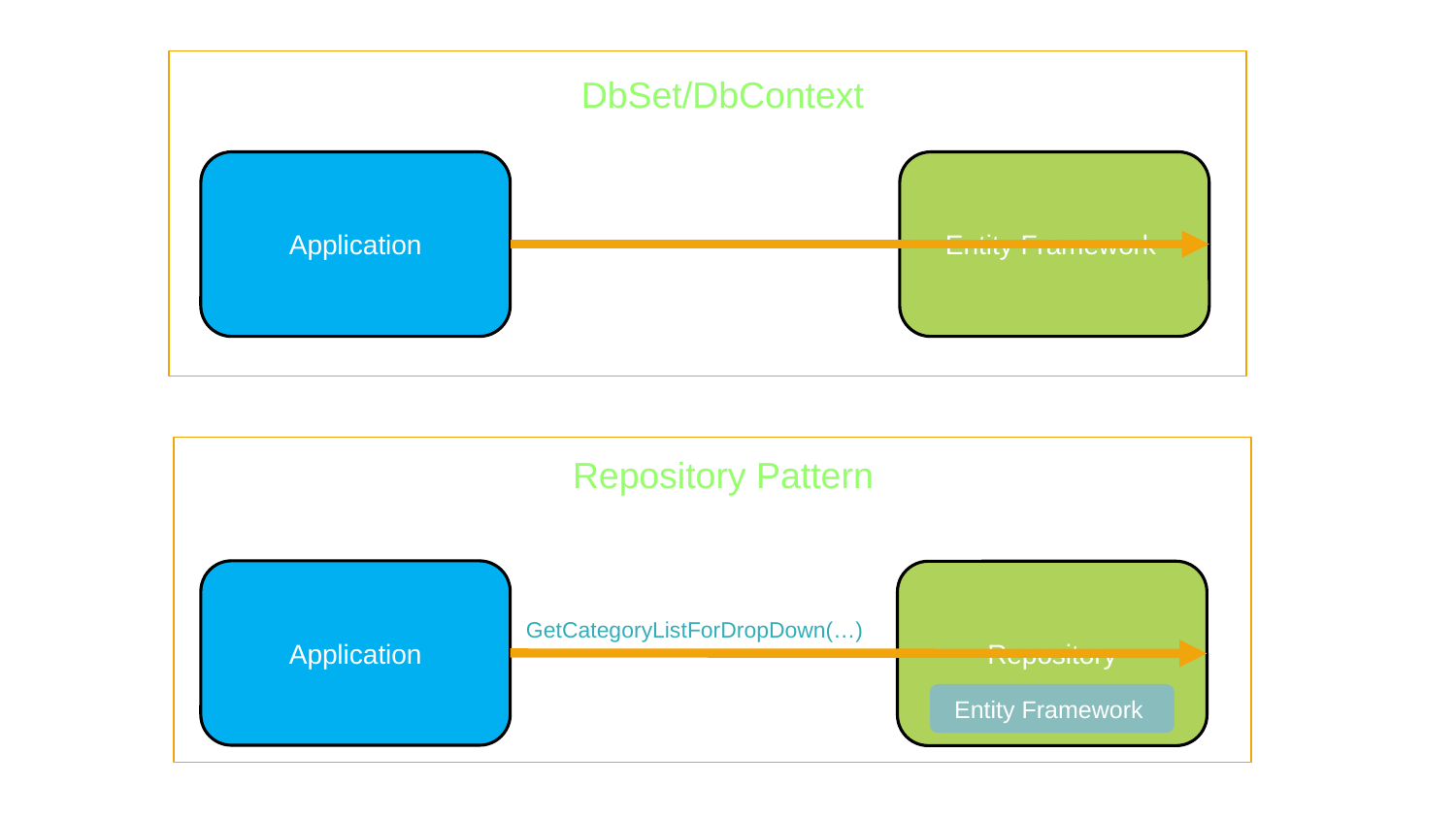

DbSet/DbContext
Entity Framework
Application

Repository Pattern
Application
Repository
GetCategoryListForDropDown(…)
Entity Framework